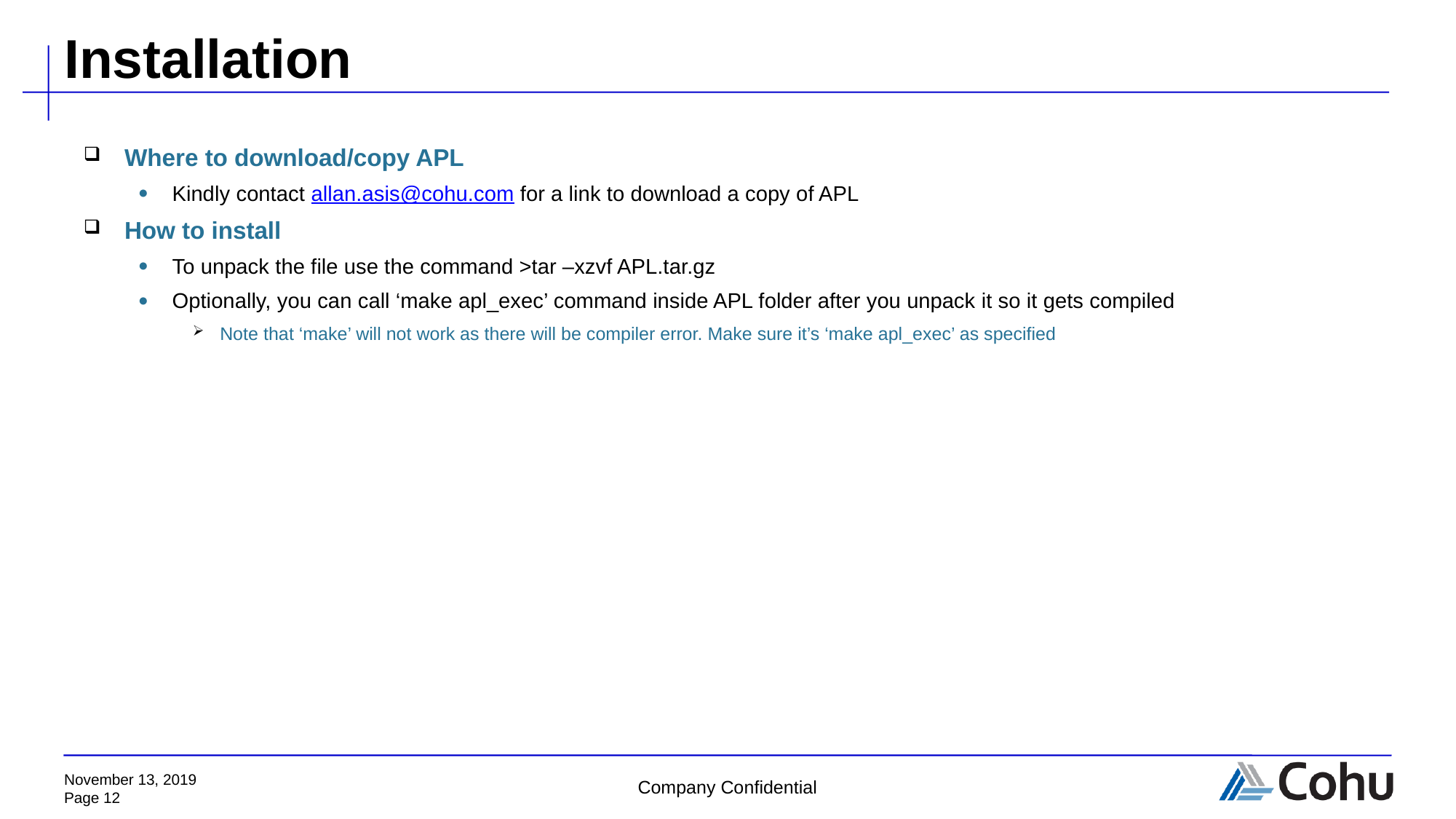

# Installation
Where to download/copy APL
Kindly contact allan.asis@cohu.com for a link to download a copy of APL
How to install
To unpack the file use the command >tar –xzvf APL.tar.gz
Optionally, you can call ‘make apl_exec’ command inside APL folder after you unpack it so it gets compiled
Note that ‘make’ will not work as there will be compiler error. Make sure it’s ‘make apl_exec’ as specified